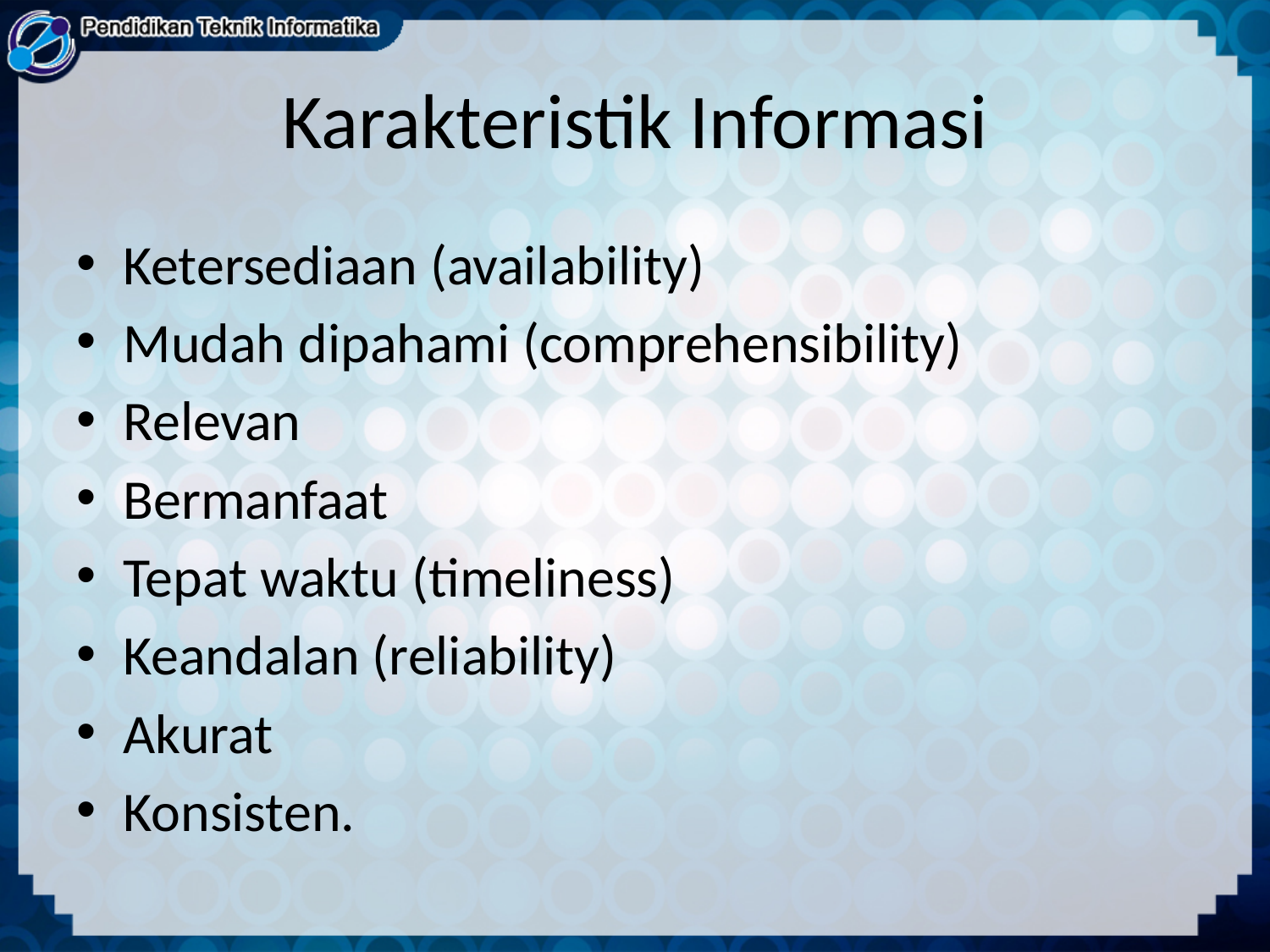

# Karakteristik Informasi
Ketersediaan (availability)
Mudah dipahami (comprehensibility)
Relevan
Bermanfaat
Tepat waktu (timeliness)
Keandalan (reliability)
Akurat
Konsisten.